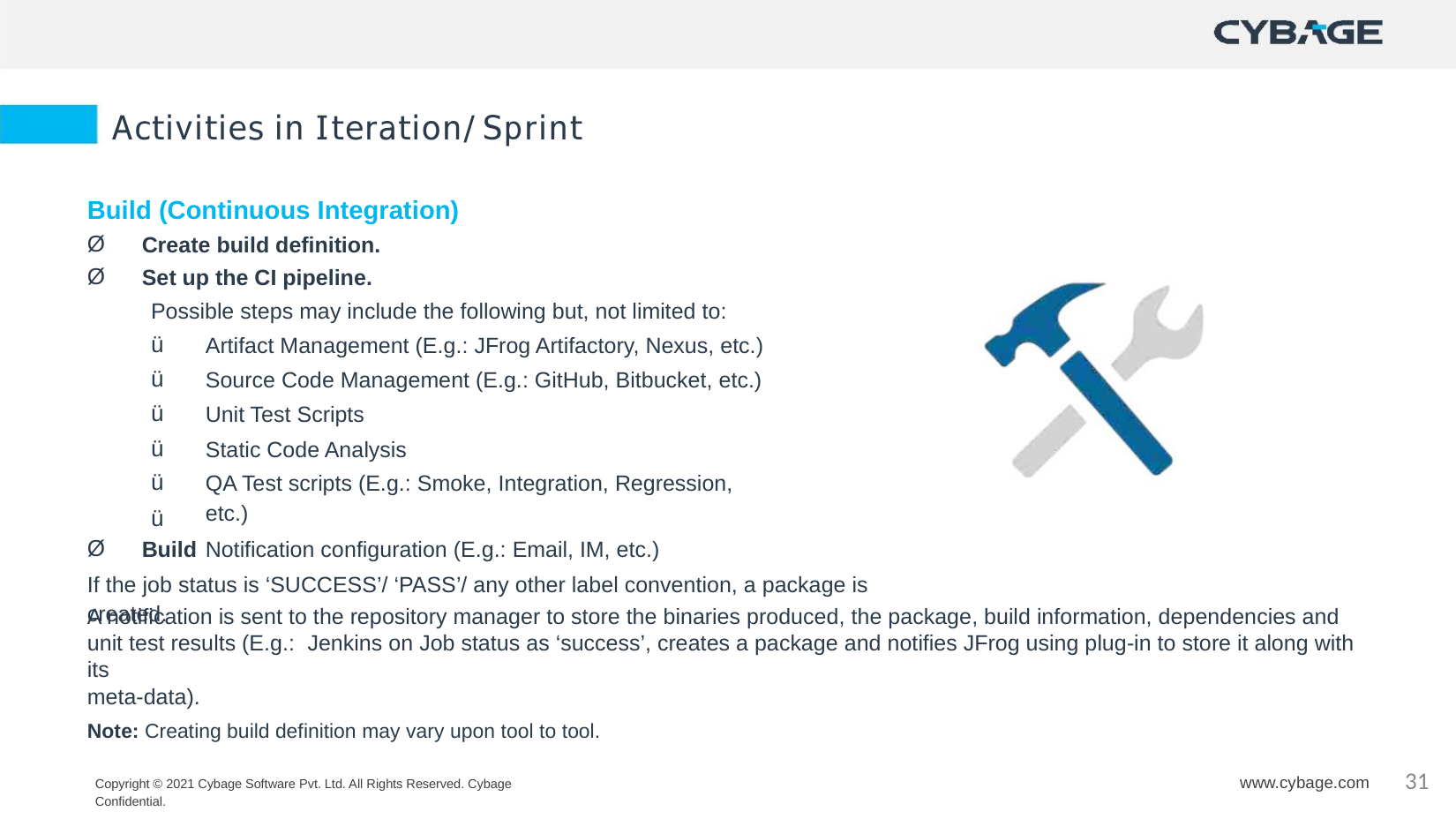

Activities in Iteration/Sprint
Build (Continuous Integration)
Create build definition.
Set up the CI pipeline.
Ø
Ø
Possible steps may include the following but, not limited to:
Artifact Management (E.g.: JFrog Artifactory, Nexus, etc.)
Source Code Management (E.g.: GitHub, Bitbucket, etc.)
Unit Test Scripts
Static Code Analysis
QA Test scripts (E.g.: Smoke, Integration, Regression, etc.)
Notification configuration (E.g.: Email, IM, etc.)
ü
ü
ü
ü
ü
ü
Build
Ø
If the job status is ‘SUCCESS’/ ‘PASS’/ any other label convention, a package is created.
A notification is sent to the repository manager to store the binaries produced, the package, build information, dependencies and
unit test results (E.g.: Jenkins on Job status as ‘success’, creates a package and notifies JFrog using plug-in to store it along with its
meta-data).
Note: Creating build definition may vary upon tool to tool.
31
www.cybage.com
Copyright © 2021 Cybage Software Pvt. Ltd. All Rights Reserved. Cybage Confidential.